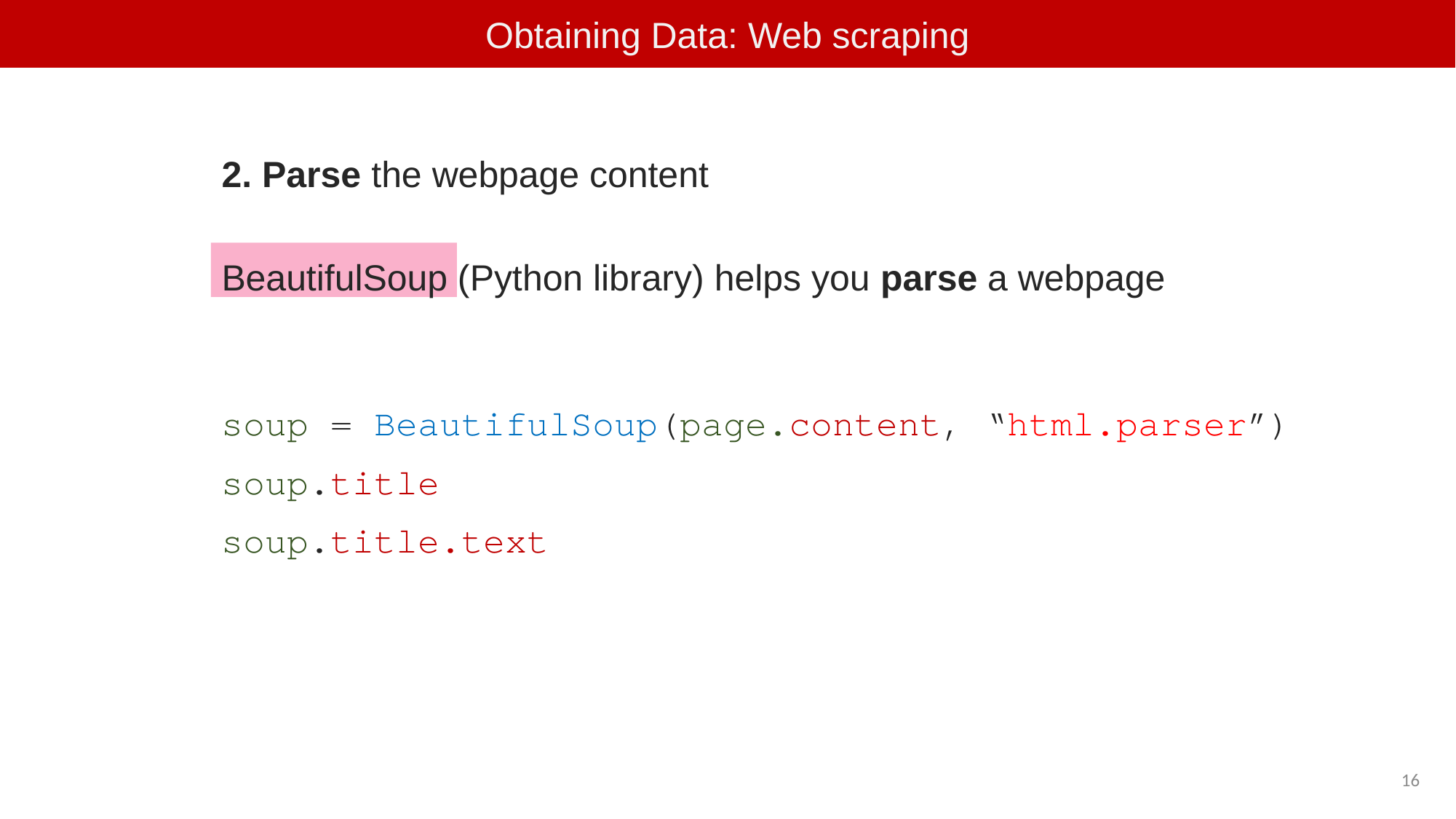

Obtaining Data: Web scraping
2. Parse the webpage content
BeautifulSoup (Python library) helps you parse a webpage

soup = BeautifulSoup(page.content, “html.parser”)
soup.title
soup.title.text

16